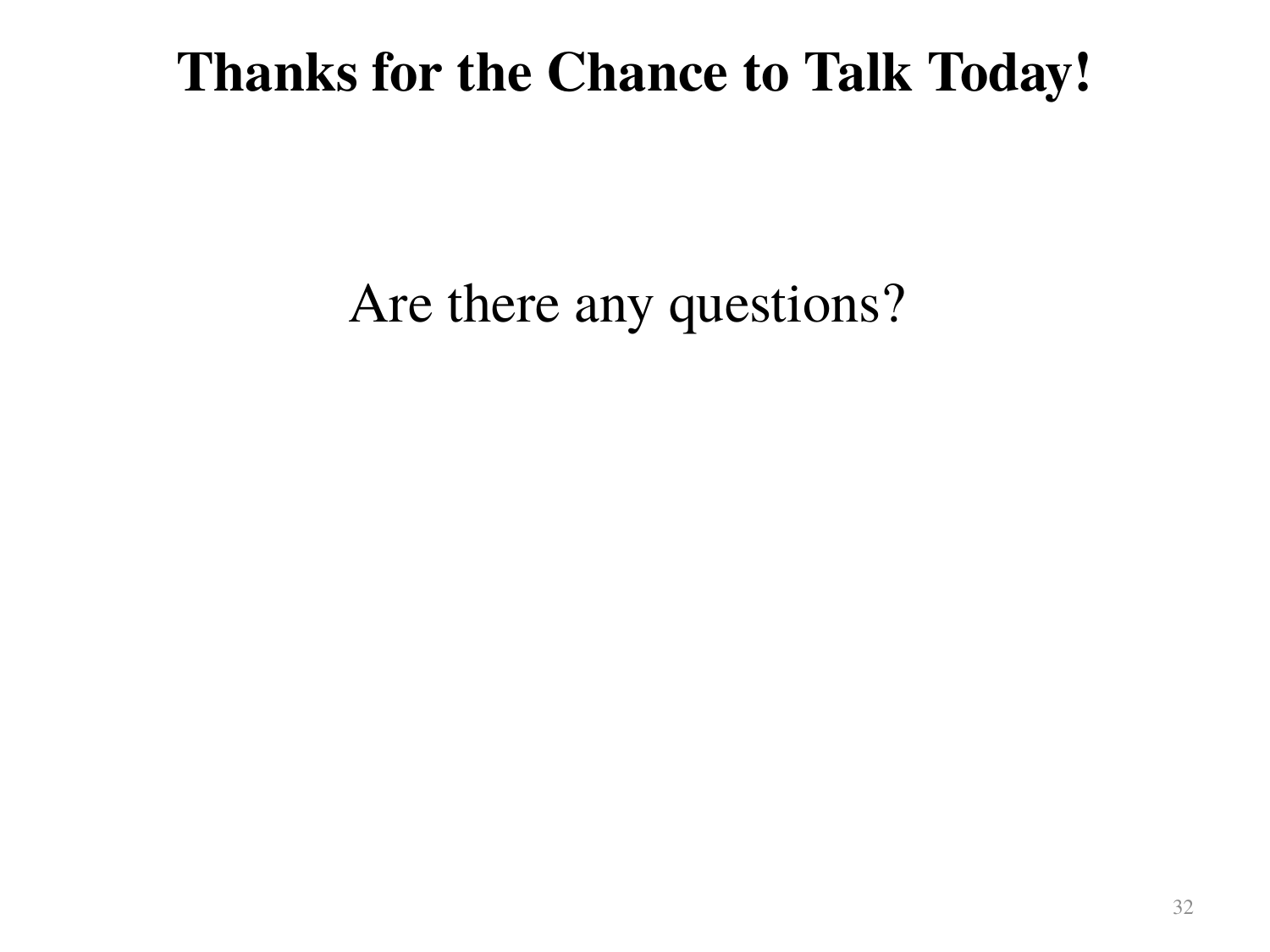

# Thanks for the Chance to Talk Today!

Are there any questions?
32